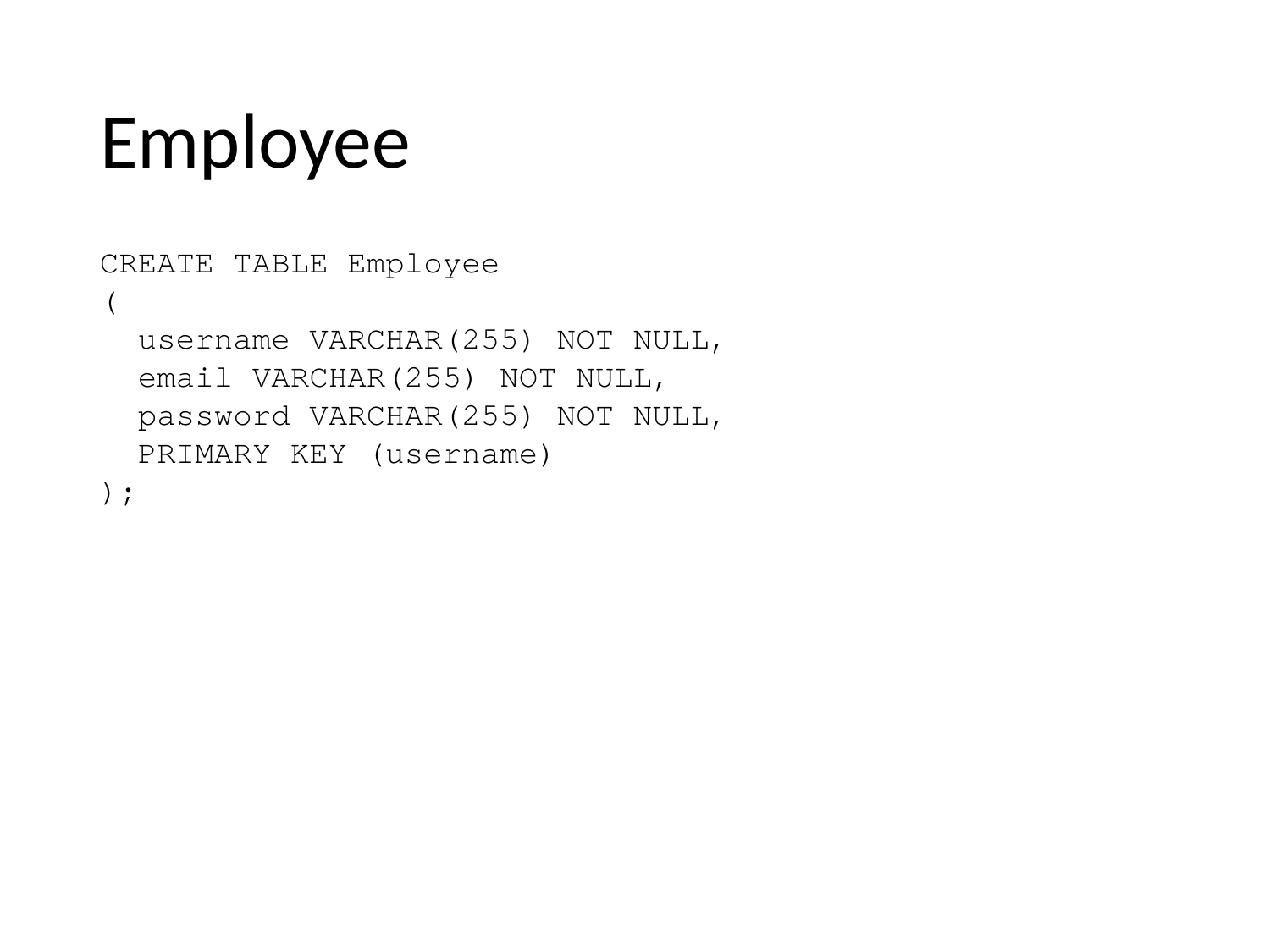

# Employee
CREATE TABLE Employee
(
  username VARCHAR(255) NOT NULL,
  email VARCHAR(255) NOT NULL,
  password VARCHAR(255) NOT NULL,
  PRIMARY KEY (username)
);